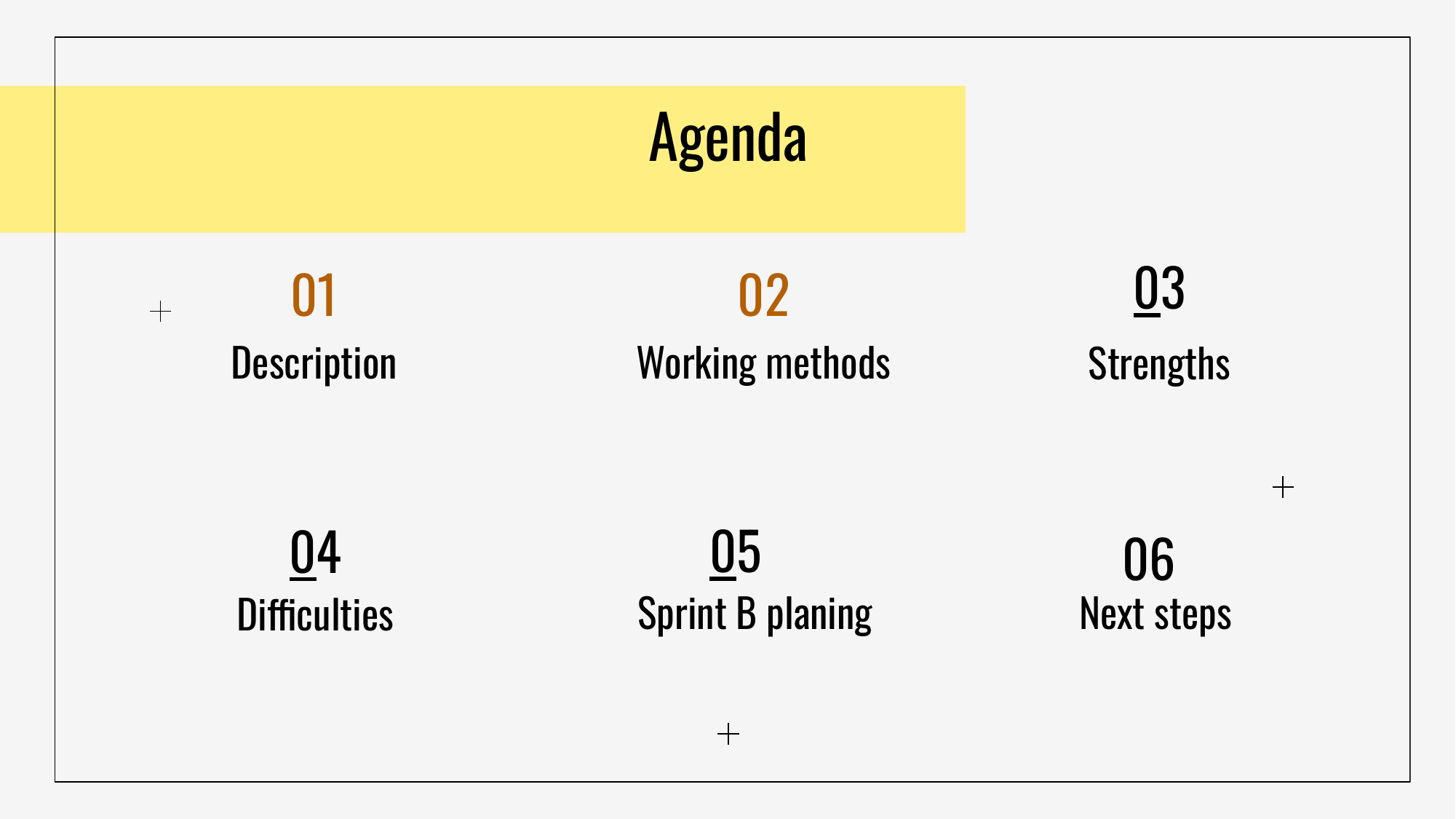

# Agenda

01
02
03

Description
Working methods
Strengths

05
06
04
Sprint B planing
Next steps
Difficulties